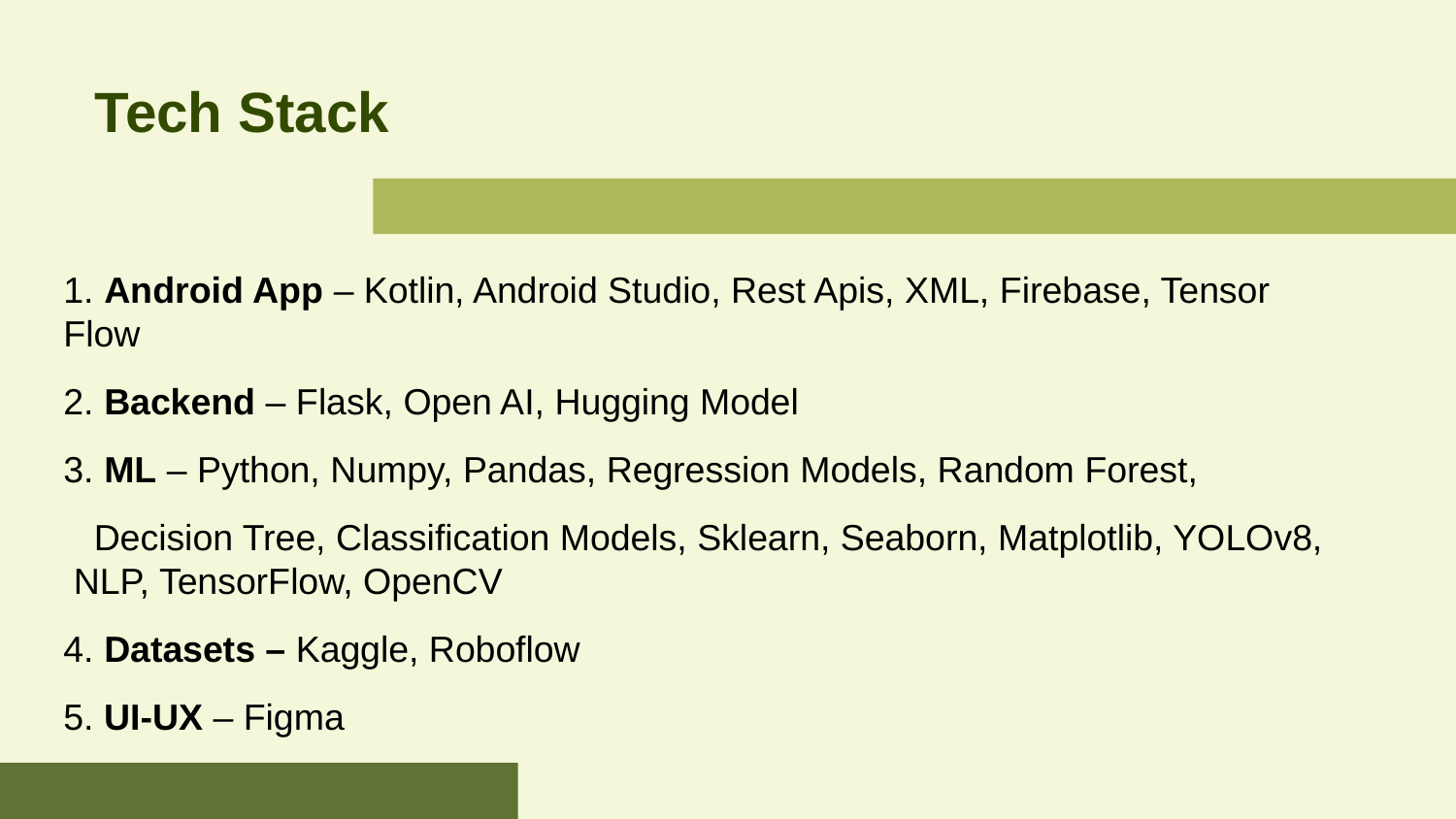

# Tech Stack

1. Android App – Kotlin, Android Studio, Rest Apis, XML, Firebase, Tensor Flow
2. Backend – Flask, Open AI, Hugging Model
3. ML – Python, Numpy, Pandas, Regression Models, Random Forest,
   Decision Tree, Classification Models, Sklearn, Seaborn, Matplotlib, YOLOv8,    NLP, TensorFlow, OpenCV
4. Datasets – Kaggle, Roboflow
5. UI-UX – Figma